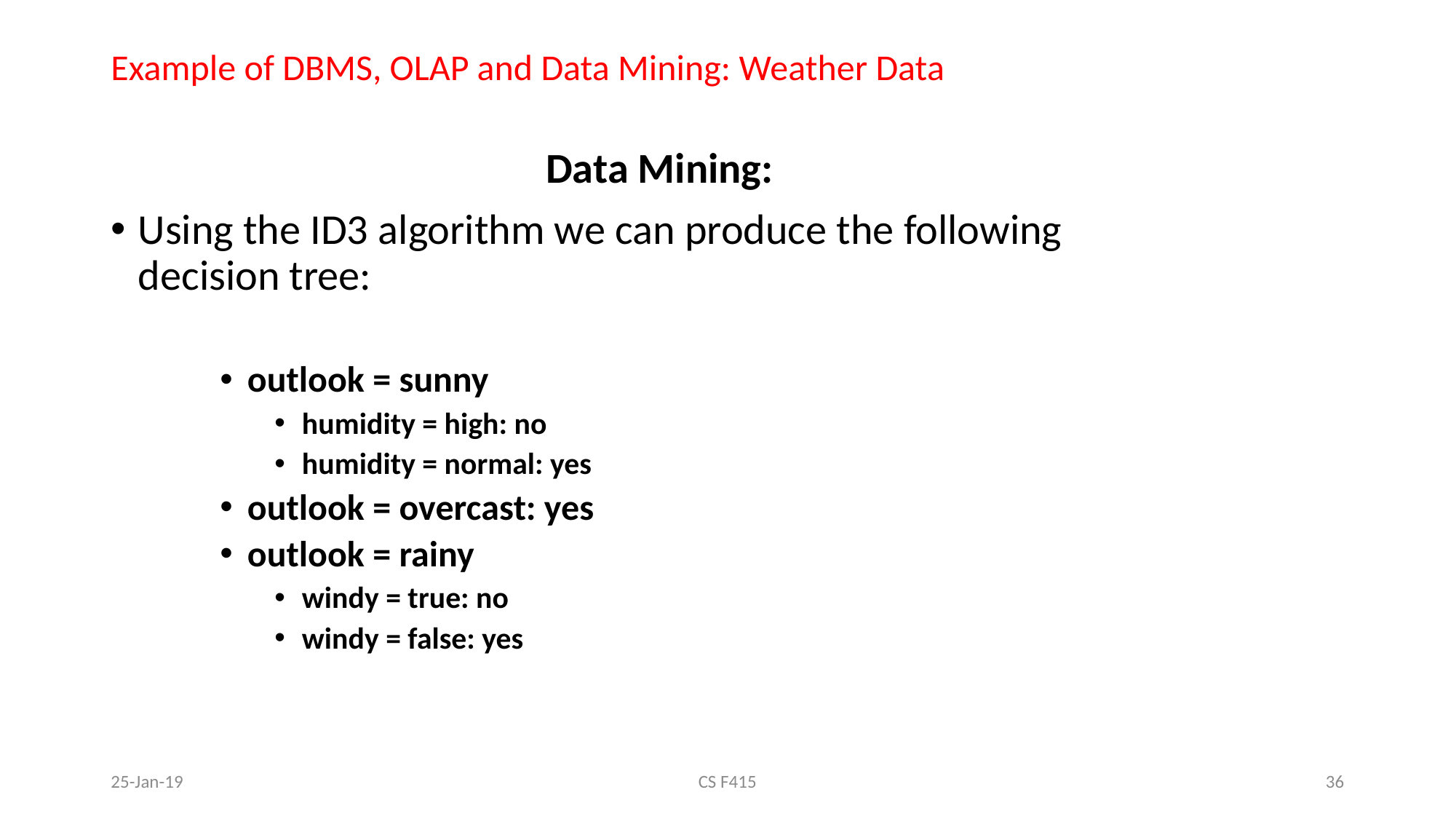

# Example of DBMS, OLAP and Data Mining: Weather Data
Data Mining:
Using the ID3 algorithm we can produce the following decision tree:

outlook = sunny
humidity = high: no
humidity = normal: yes
outlook = overcast: yes
outlook = rainy
windy = true: no
windy = false: yes
25-Jan-19
CS F415
36